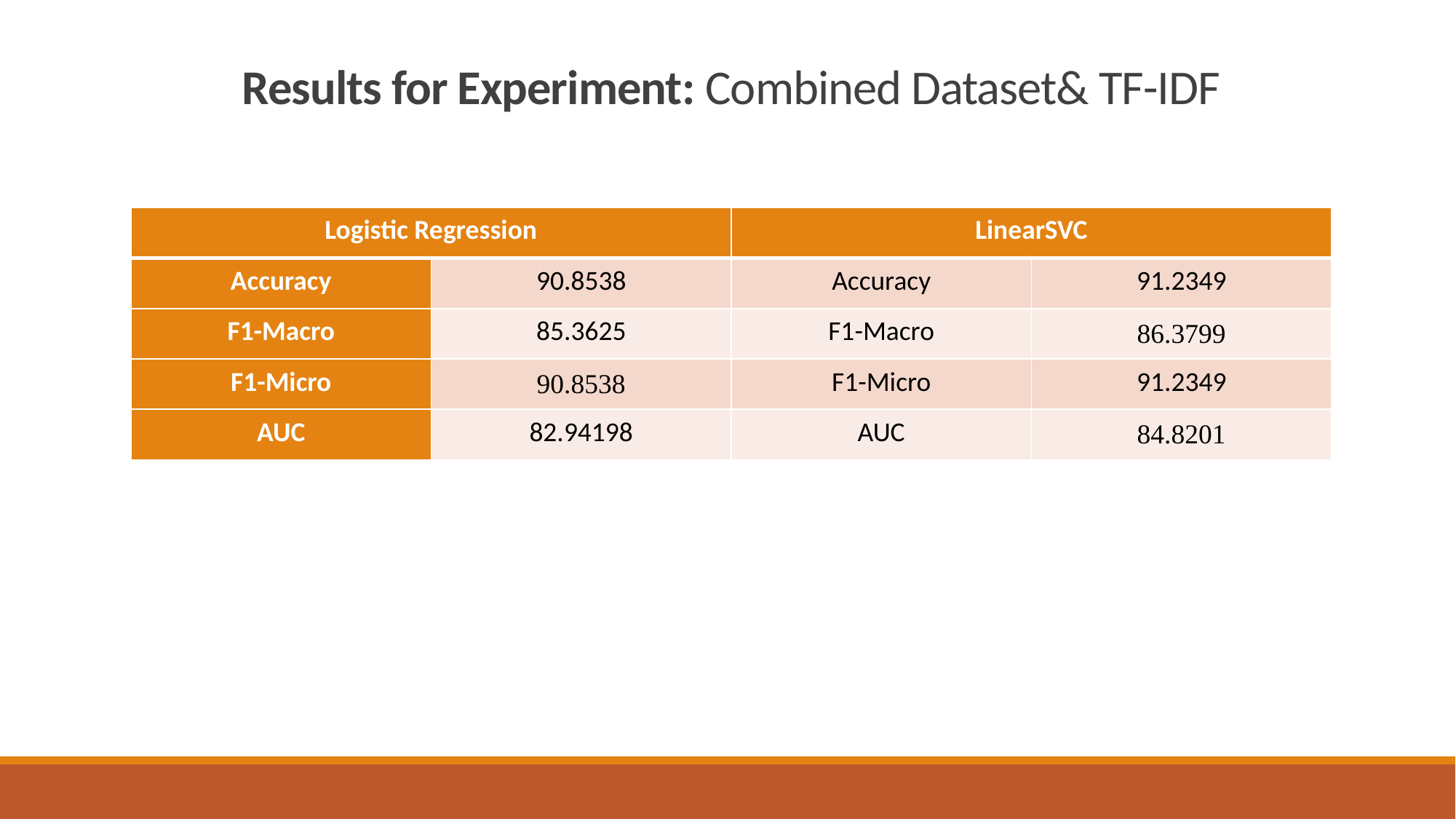

# Results for Experiment: Combined Dataset& TF-IDF
| Logistic Regression |  | LinearSVC |  |
| --- | --- | --- | --- |
| Accuracy | 90.8538 | Accuracy | 91.2349 |
| F1-Macro | 85.3625 | F1-Macro | 86.3799 |
| F1-Micro | 90.8538 | F1-Micro | 91.2349 |
| AUC | 82.94198 | AUC | 84.8201 |